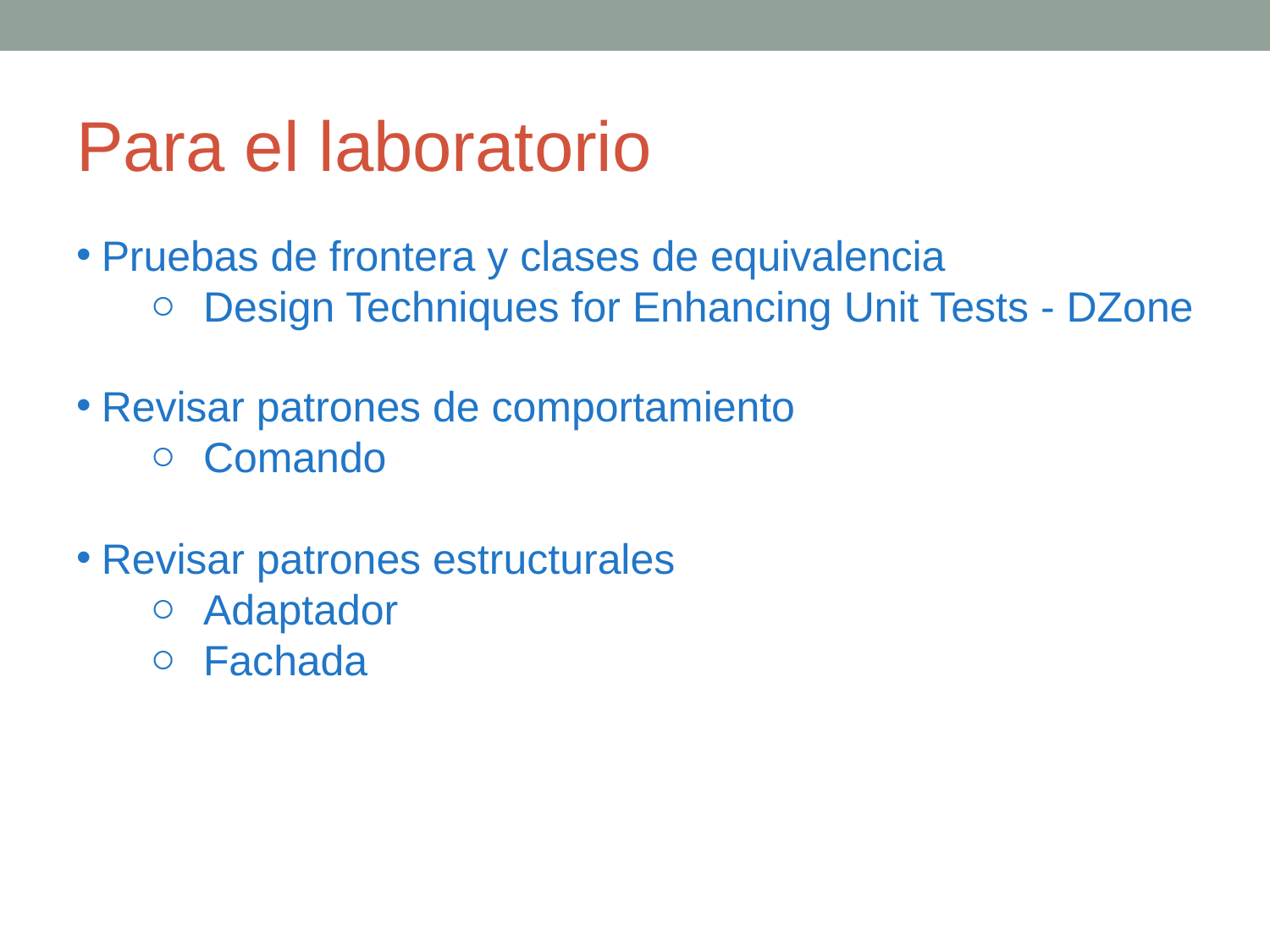

Para el laboratorio
Pruebas de frontera y clases de equivalencia
Design Techniques for Enhancing Unit Tests - DZone

Revisar patrones de comportamiento
Comando

Revisar patrones estructurales
Adaptador
Fachada